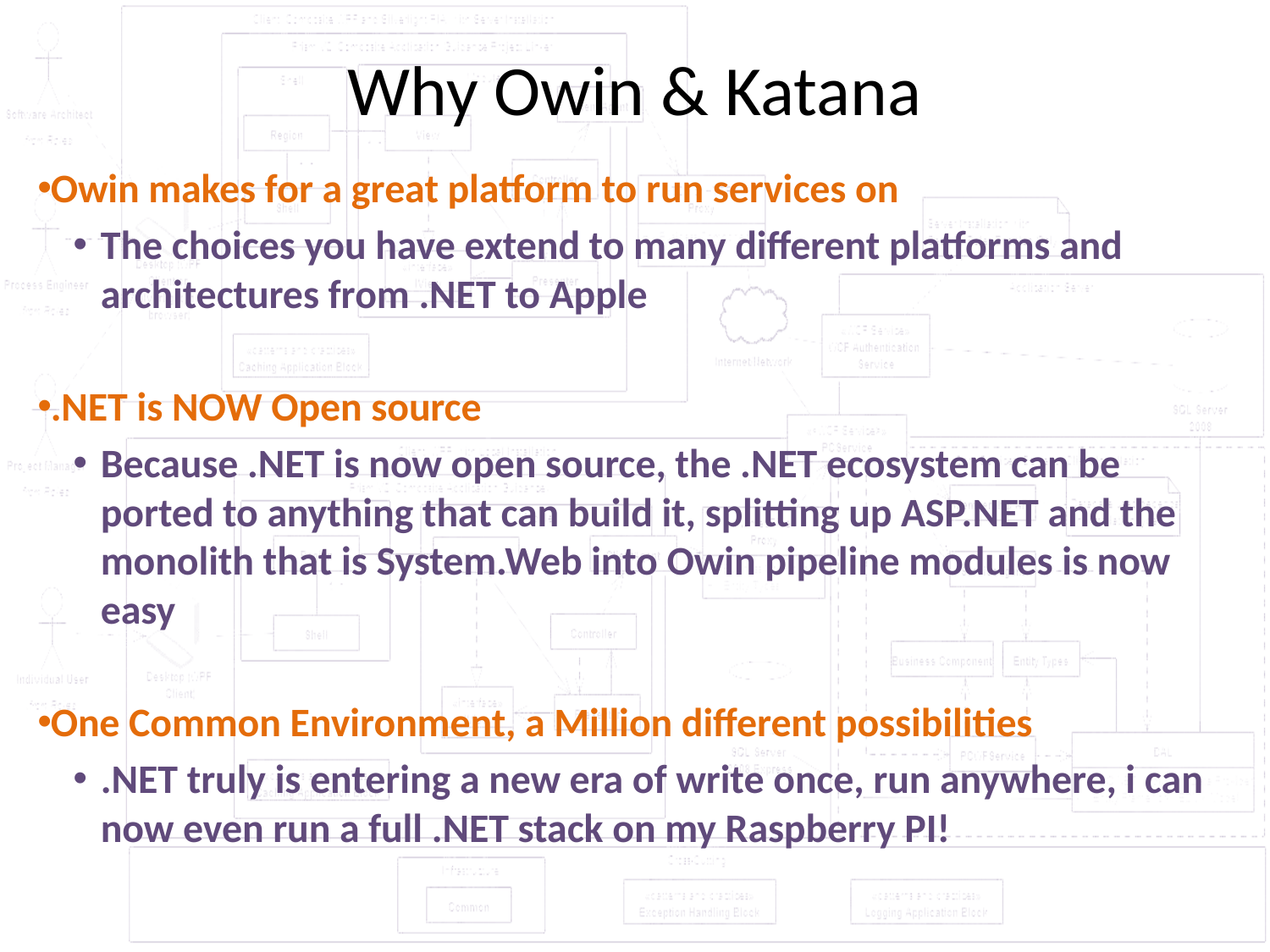

Why Owin & Katana
Owin makes for a great platform to run services on
The choices you have extend to many different platforms and architectures from .NET to Apple

.NET is NOW Open source
Because .NET is now open source, the .NET ecosystem can be ported to anything that can build it, splitting up ASP.NET and the monolith that is System.Web into Owin pipeline modules is now easy

One Common Environment, a Million different possibilities
.NET truly is entering a new era of write once, run anywhere, i can now even run a full .NET stack on my Raspberry PI!